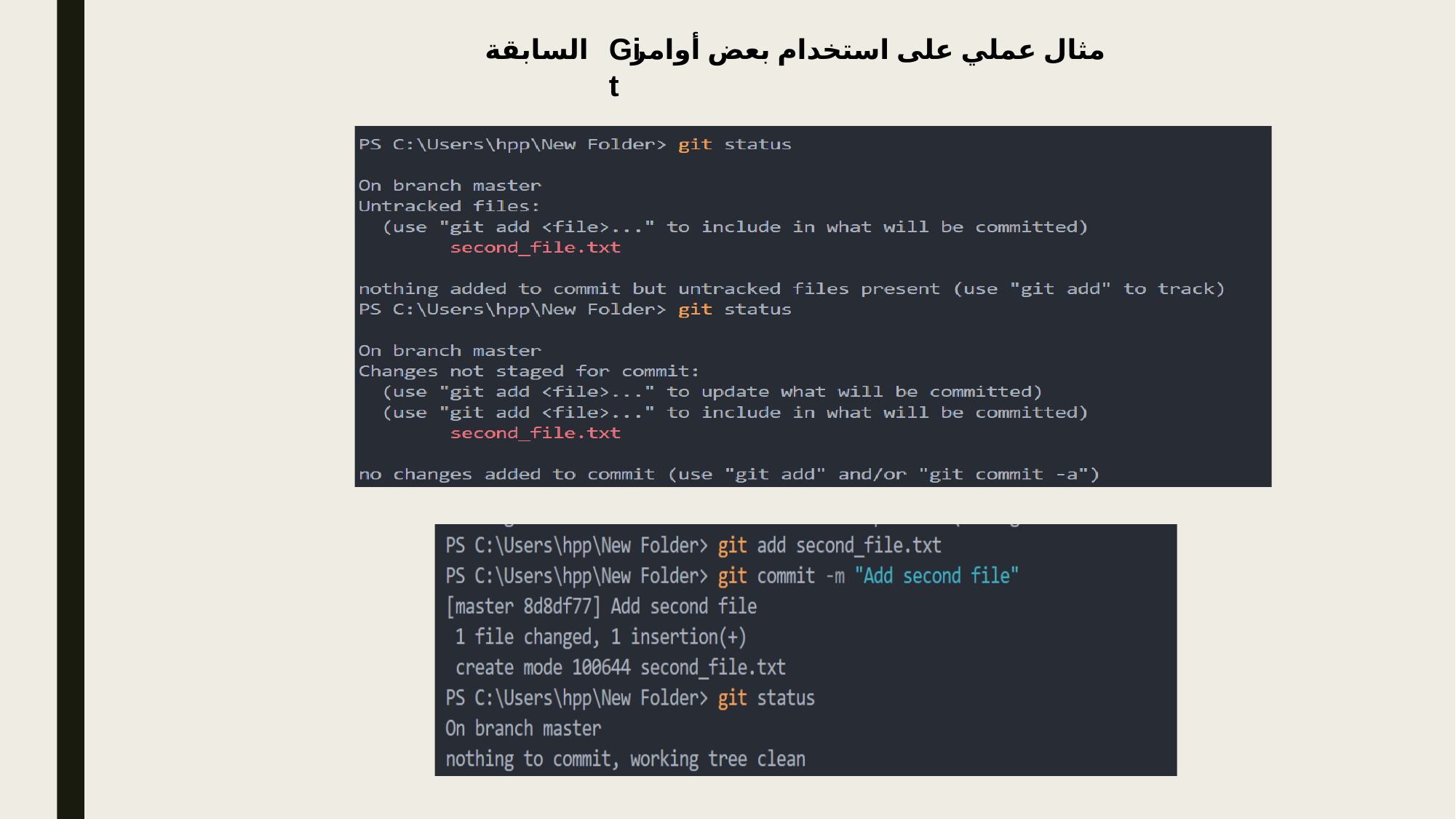

Git
مثال عملي على استخدام بعض أوامر      السابقة